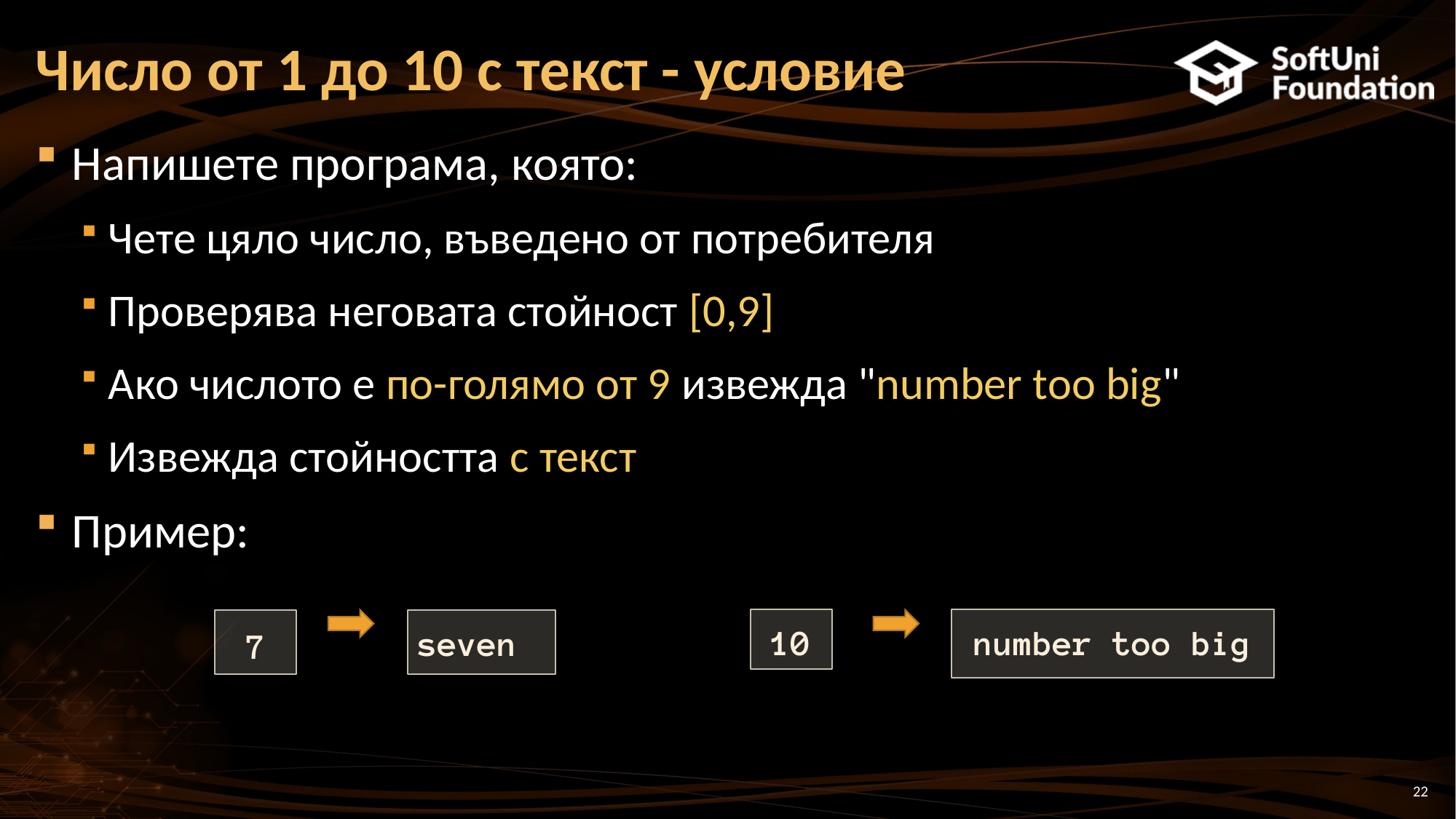

# Число от 1 до 10 с текст - условие
Напишете програма, която:
Чете цяло число, въведено от потребителя
Проверява неговата стойност [0,9]
Ако числото е по-голямо от 9 извежда "number too big"
Извежда стойността с текст
Пример:

10
number too big
7
seven

22